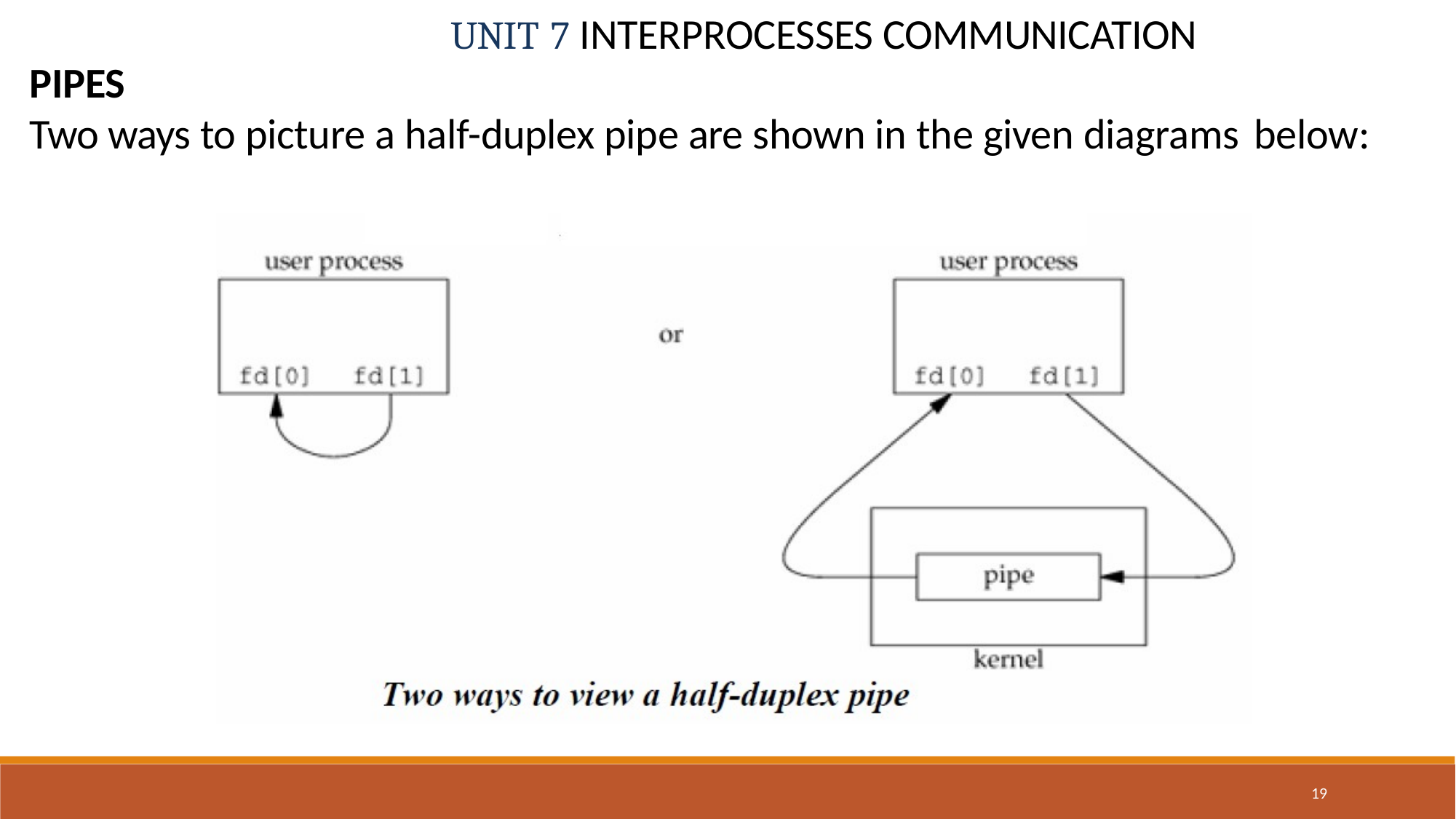

UNIT 7 INTERPROCESSES COMMUNICATION
PIPES
Two ways to picture a half-duplex pipe are shown in the given diagrams below:

19